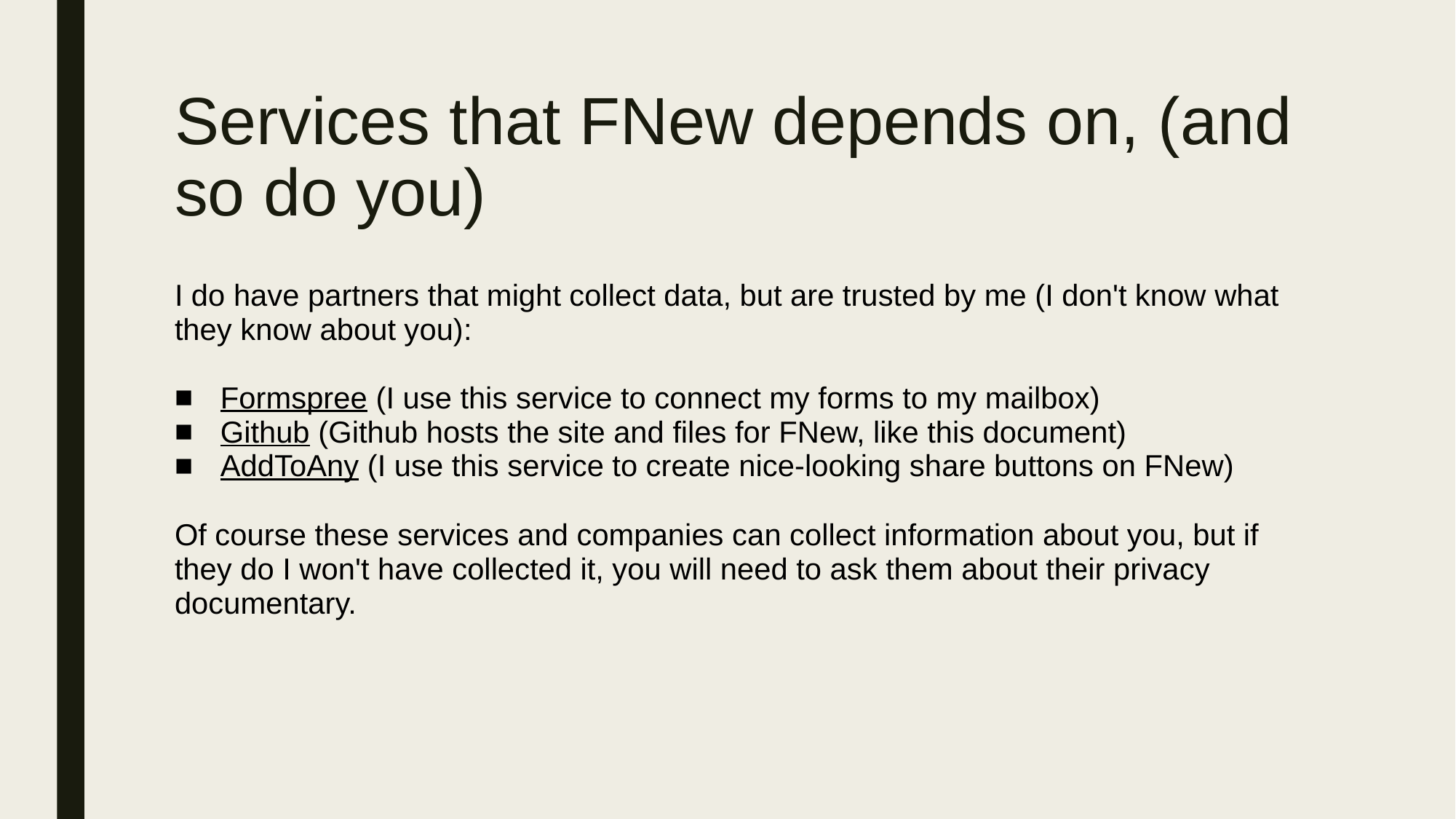

# Services that FNew depends on, (and so do you)
I do have partners that might collect data, but are trusted by me (I don't know what they know about you):

Formspree (I use this service to connect my forms to my mailbox)
Github (Github hosts the site and files for FNew, like this document)
AddToAny (I use this service to create nice-looking share buttons on FNew)

Of course these services and companies can collect information about you, but if they do I won't have collected it, you will need to ask them about their privacy documentary.